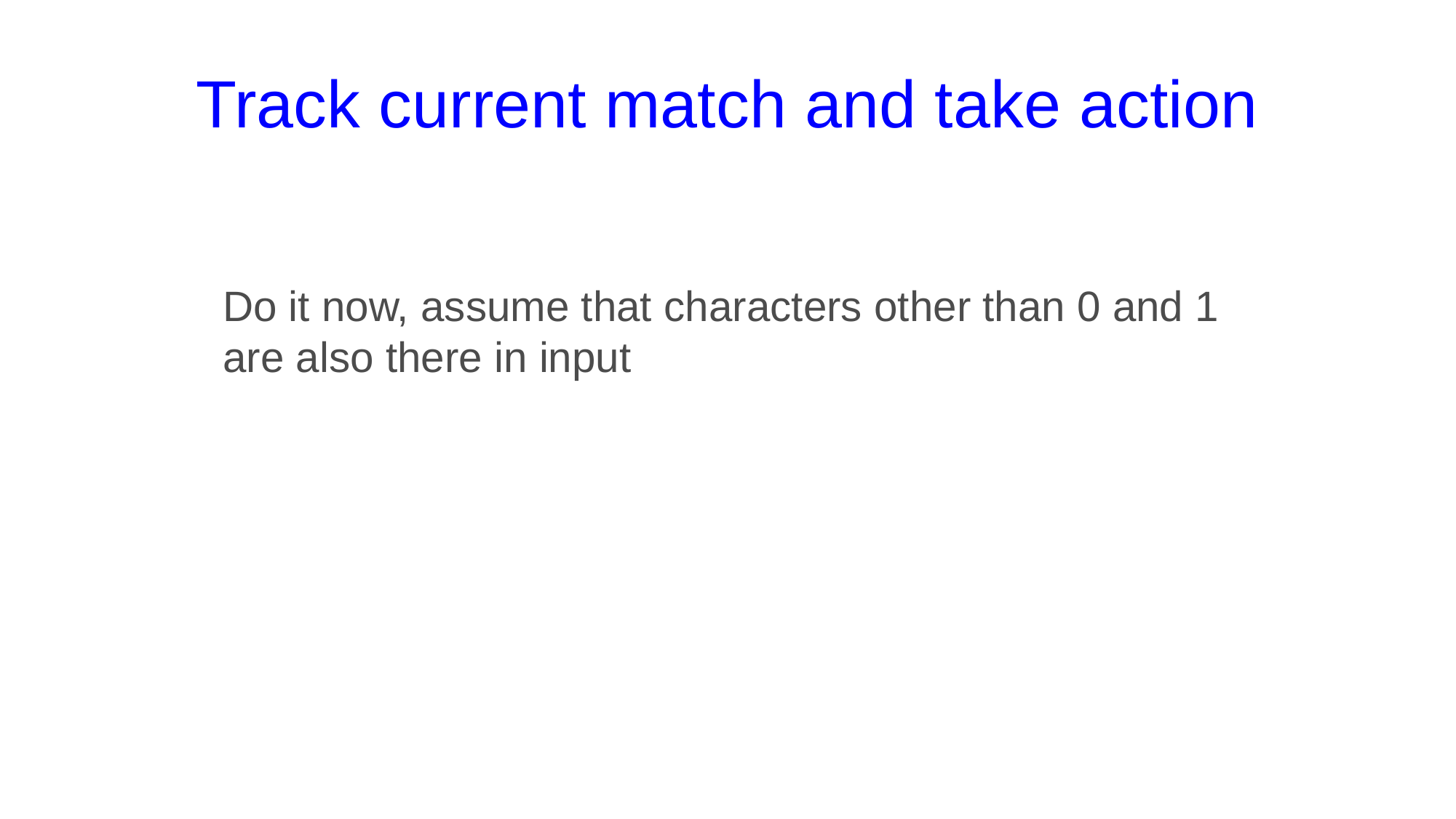

# Track current match and take action
Do it now, assume that characters other than 0 and 1
are also there in input